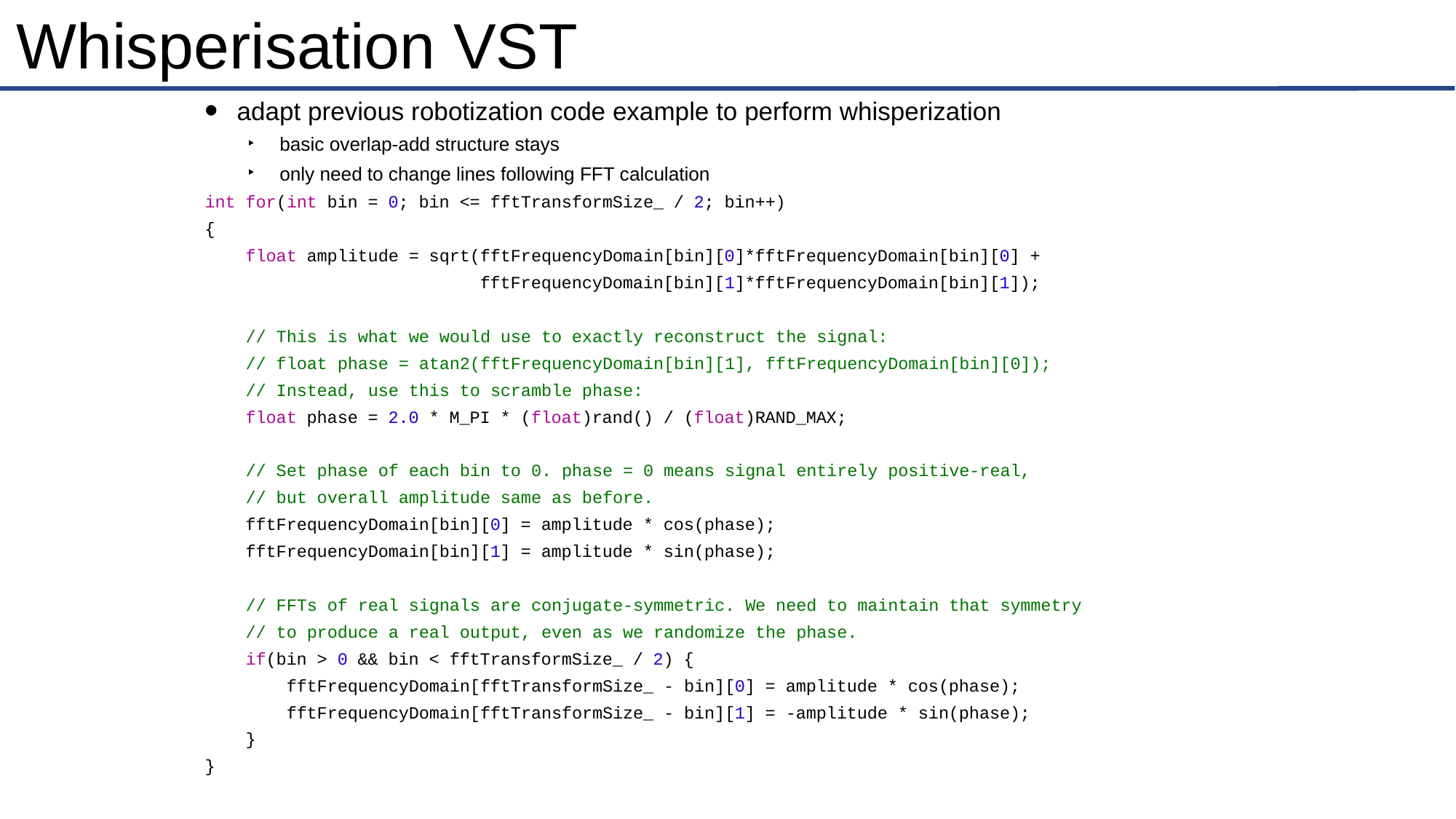

# Whisperisation VST
adapt previous robotization code example to perform whisperization
basic overlap-add structure stays
only need to change lines following FFT calculation
int for(int bin = 0; bin <= fftTransformSize_ / 2; bin++)
{
    float amplitude = sqrt(fftFrequencyDomain[bin][0]*fftFrequencyDomain[bin][0] +
                           fftFrequencyDomain[bin][1]*fftFrequencyDomain[bin][1]);

    // This is what we would use to exactly reconstruct the signal:
    // float phase = atan2(fftFrequencyDomain[bin][1], fftFrequencyDomain[bin][0]);
    // Instead, use this to scramble phase:
    float phase = 2.0 * M_PI * (float)rand() / (float)RAND_MAX;

    // Set phase of each bin to 0. phase = 0 means signal entirely positive-real,
    // but overall amplitude same as before.
    fftFrequencyDomain[bin][0] = amplitude * cos(phase);
    fftFrequencyDomain[bin][1] = amplitude * sin(phase);

    // FFTs of real signals are conjugate-symmetric. We need to maintain that symmetry
    // to produce a real output, even as we randomize the phase.
    if(bin > 0 && bin < fftTransformSize_ / 2) {
        fftFrequencyDomain[fftTransformSize_ - bin][0] = amplitude * cos(phase);
        fftFrequencyDomain[fftTransformSize_ - bin][1] = -amplitude * sin(phase);
    }
}